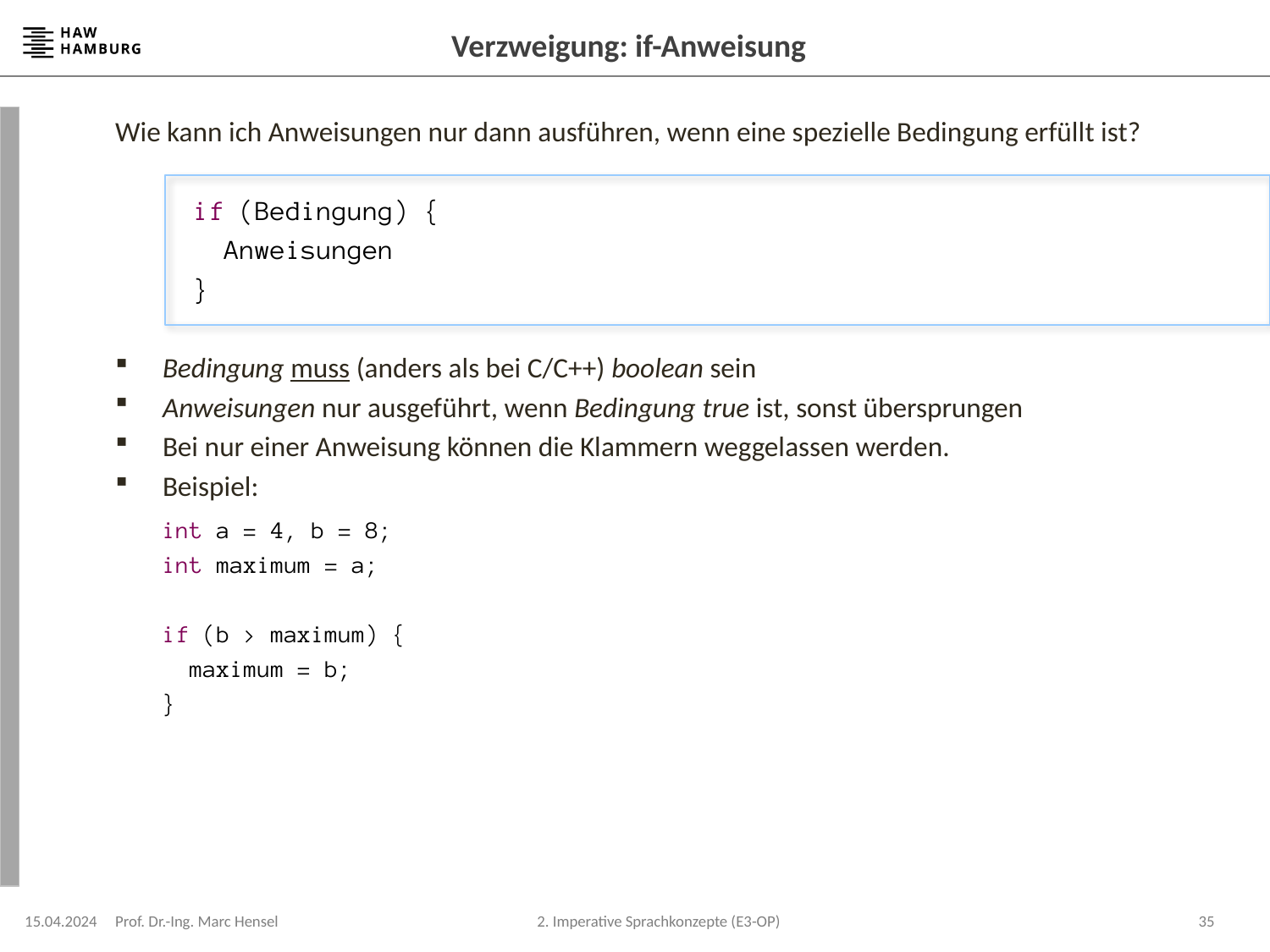

# Verzweigung: if-Anweisung
Wie kann ich Anweisungen nur dann ausführen, wenn eine spezielle Bedingung erfüllt ist?

	  if (Bedingung) {
	    Anweisungen
	  }

Bedingung muss (anders als bei C/C++) boolean sein
Anweisungen nur ausgeführt, wenn Bedingung true ist, sonst übersprungen
Bei nur einer Anweisung können die Klammern weggelassen werden.
Beispiel:

	int a = 4, b = 8;
	int maximum = a;

	if (b > maximum) {
	  maximum = b;
	}

15.04.2024
Prof. Dr.-Ing. Marc Hensel
35